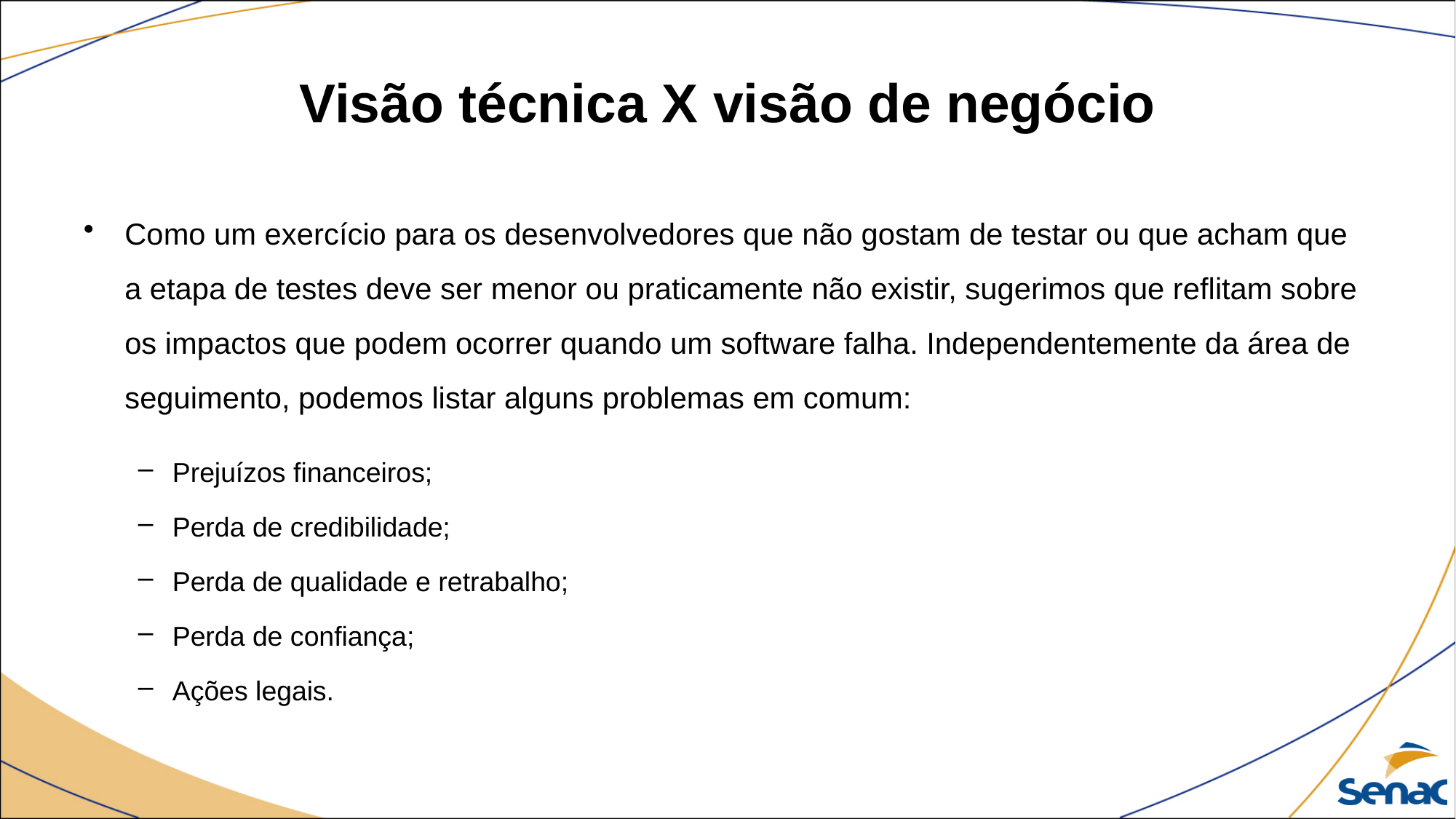

# Visão técnica X visão de negócio
Como um exercício para os desenvolvedores que não gostam de testar ou que acham que a etapa de testes deve ser menor ou praticamente não existir, sugerimos que reflitam sobre os impactos que podem ocorrer quando um software falha. Independentemente da área de seguimento, podemos listar alguns problemas em comum:
Prejuízos financeiros;
Perda de credibilidade;
Perda de qualidade e retrabalho;
Perda de confiança;
Ações legais.